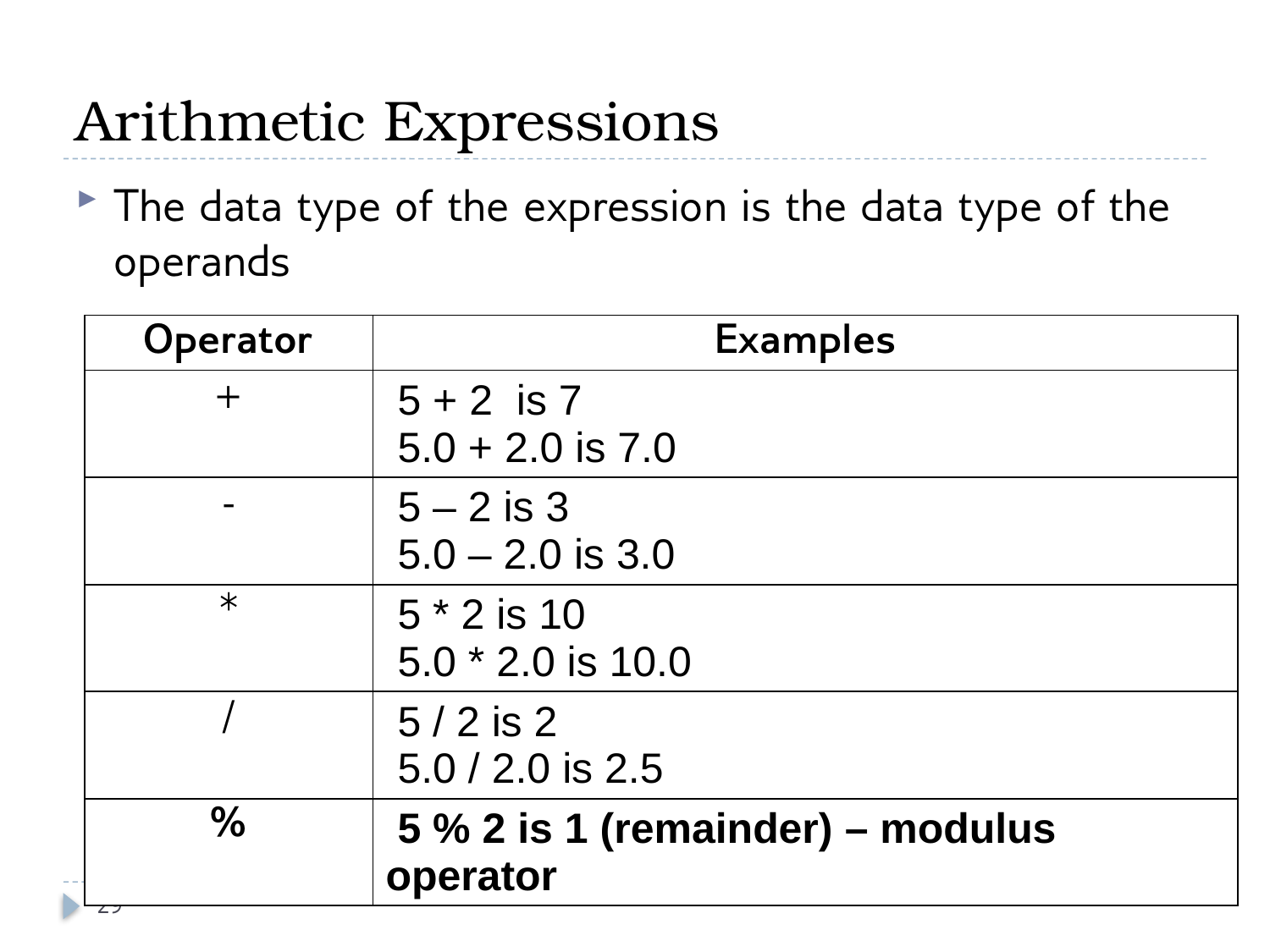

# Arithmetic Expressions
The data type of the expression is the data type of the operands

| Operator | Examples |
| --- | --- |
| + | 5 + 2 is 7 5.0 + 2.0 is 7.0 |
| - | 5 – 2 is 3 5.0 – 2.0 is 3.0 |
| \* | 5 \* 2 is 10 5.0 \* 2.0 is 10.0 |
| / | 5 / 2 is 2 5.0 / 2.0 is 2.5 |
| % | 5 % 2 is 1 (remainder) – modulus operator |
29